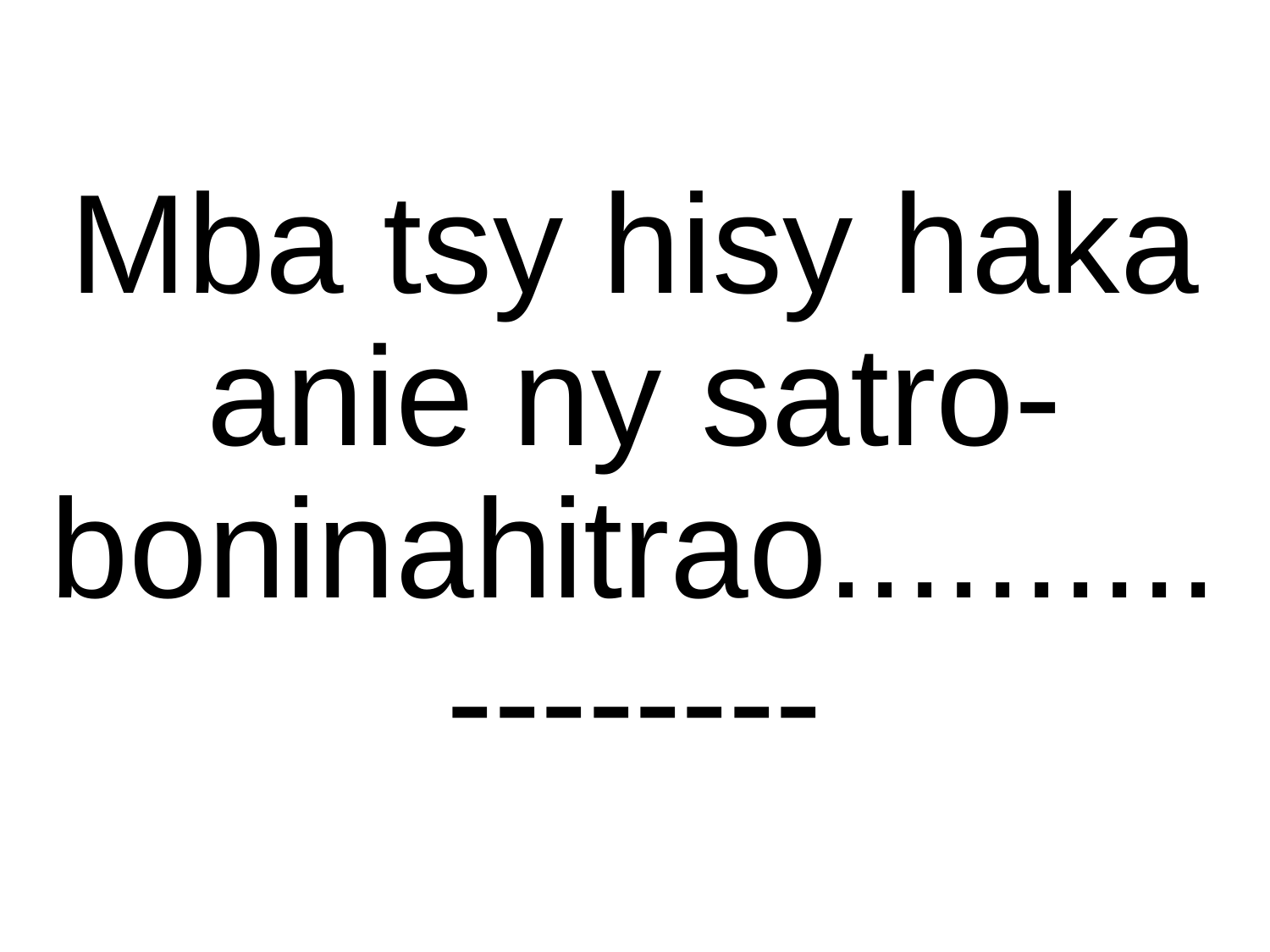

# Mba tsy hisy haka anie ny satro-boninahitrao.......... --------